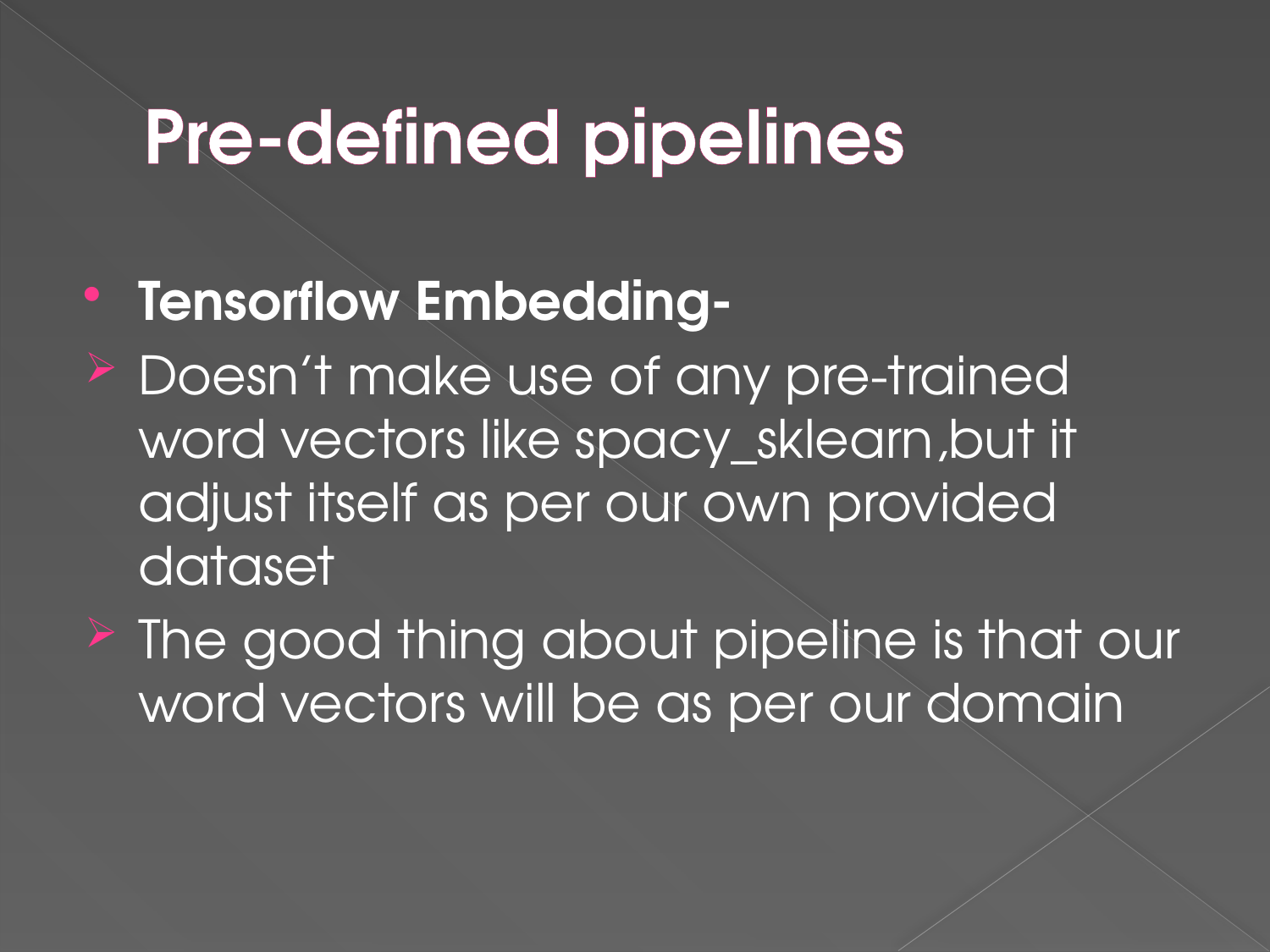

# Pre-defined pipelines
Tensorflow Embedding-
Doesn’t make use of any pre-trained word vectors like spacy_sklearn,but it adjust itself as per our own provided dataset
The good thing about pipeline is that our word vectors will be as per our domain